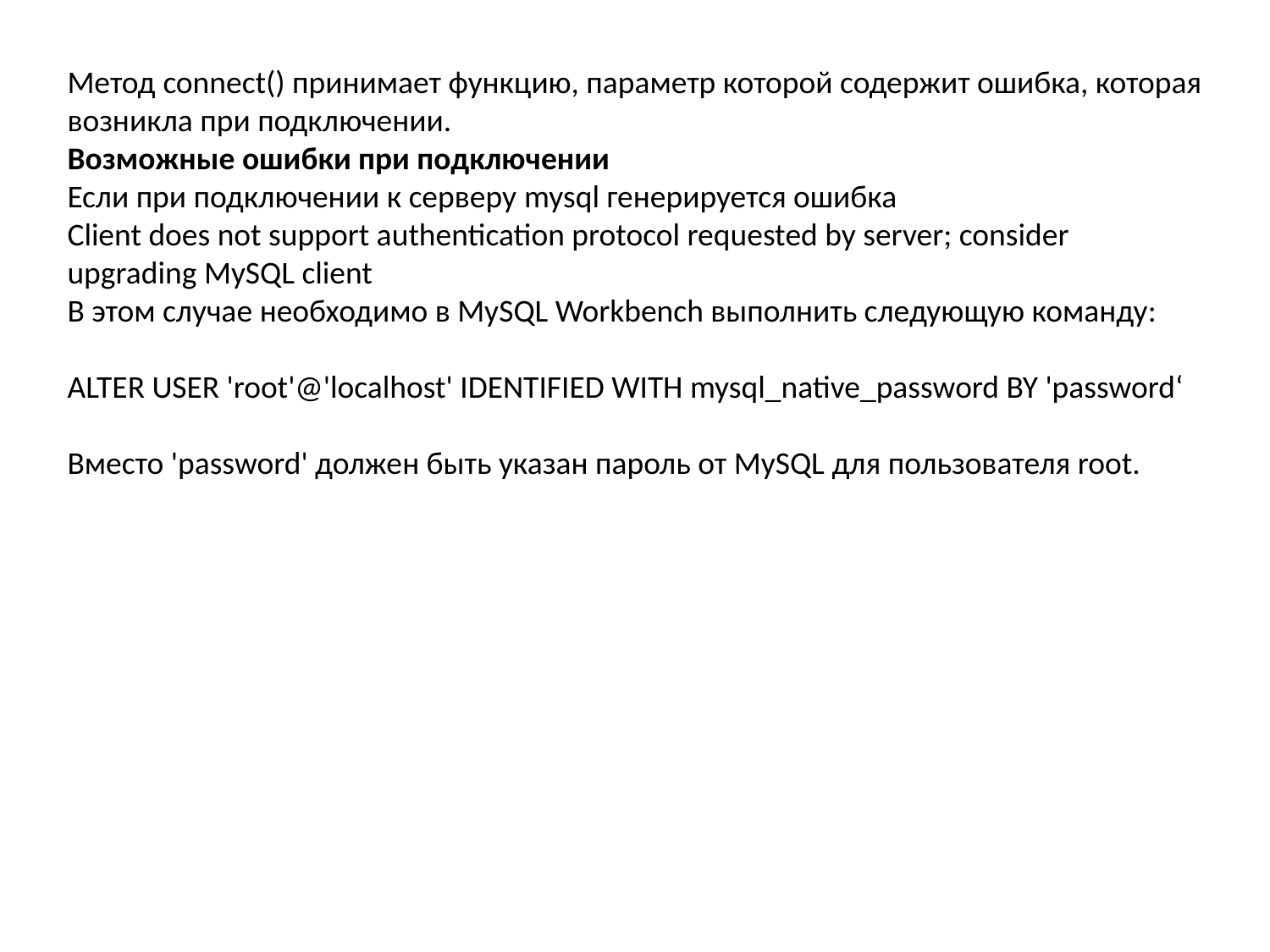

Метод connect() принимает функцию, параметр которой содержит ошибка, которая возникла при подключении.
Возможные ошибки при подключении
Если при подключении к серверу mysql генерируется ошибка
Client does not support authentication protocol requested by server; consider upgrading MySQL client
В этом случае необходимо в MySQL Workbench выполнить следующую команду:

ALTER USER 'root'@'localhost' IDENTIFIED WITH mysql_native_password BY 'password‘

Вместо 'password' должен быть указан пароль от MySQL для пользователя root.